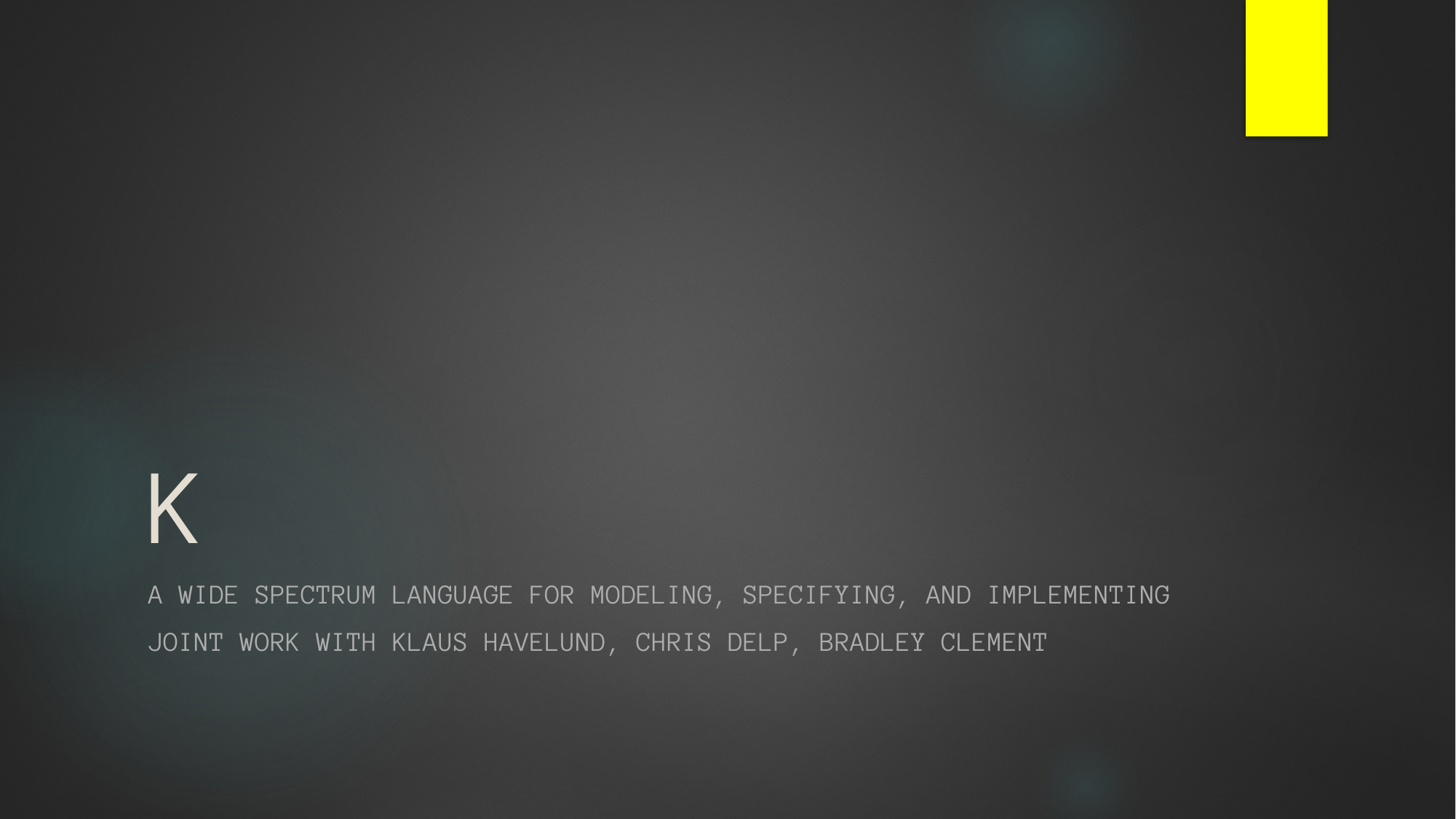

# K
A wide spectrum language for modeling, specifying, and implementing
Joint work with Klaus Havelund, chris delp, Bradley clement